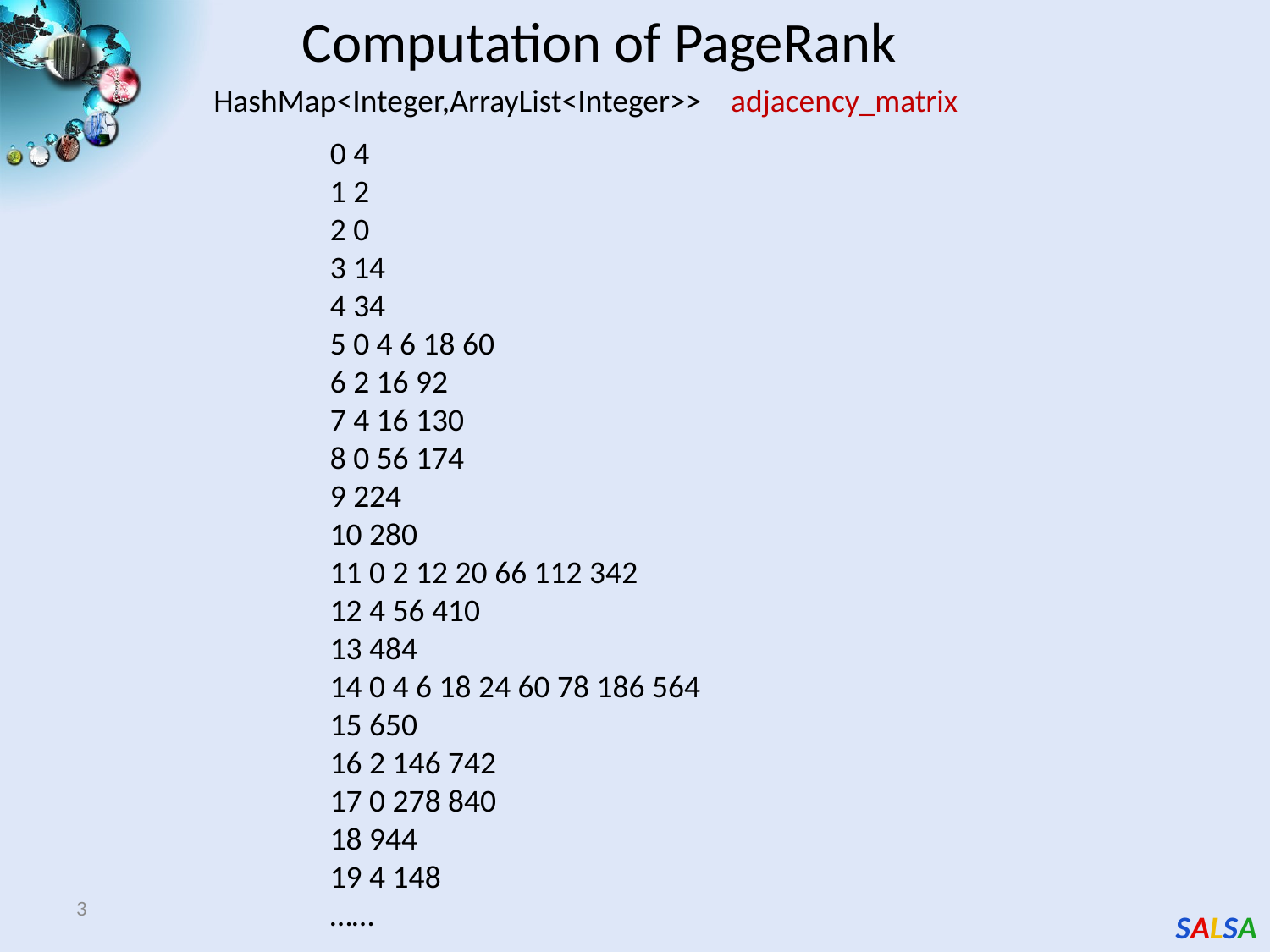

Computation of PageRank
HashMap<Integer,ArrayList<Integer>>    adjacency_matrix
0 4
1 2
2 0
3 14
4 34
5 0 4 6 18 60
6 2 16 92
7 4 16 130
8 0 56 174
9 224
10 280
11 0 2 12 20 66 112 342
12 4 56 410
13 484
14 0 4 6 18 24 60 78 186 564
15 650
16 2 146 742
17 0 278 840
18 944
19 4 148
……
3